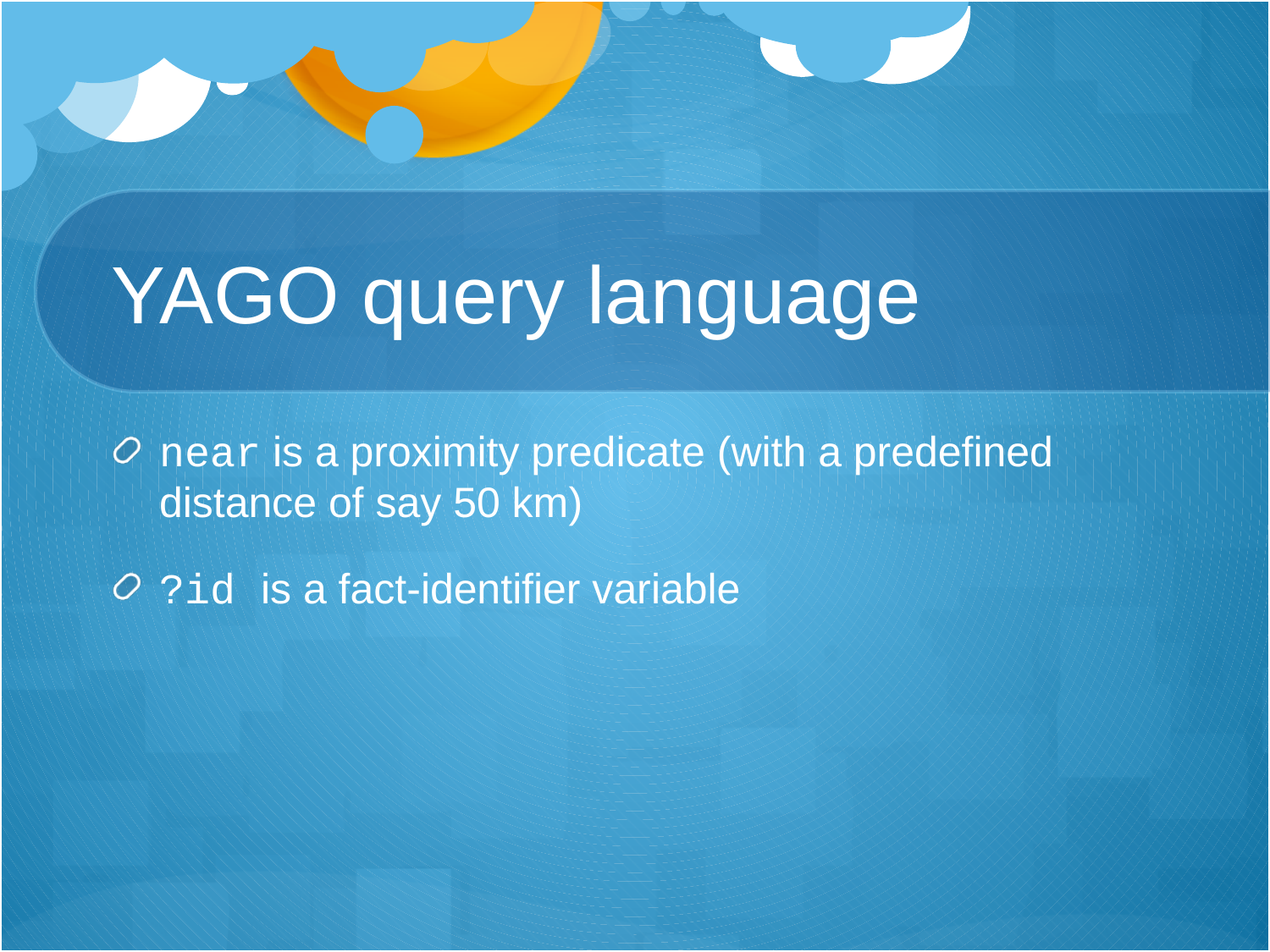

# YAGO query language
near is a proximity predicate (with a predefined distance of say 50 km)
?id is a fact-identifier variable